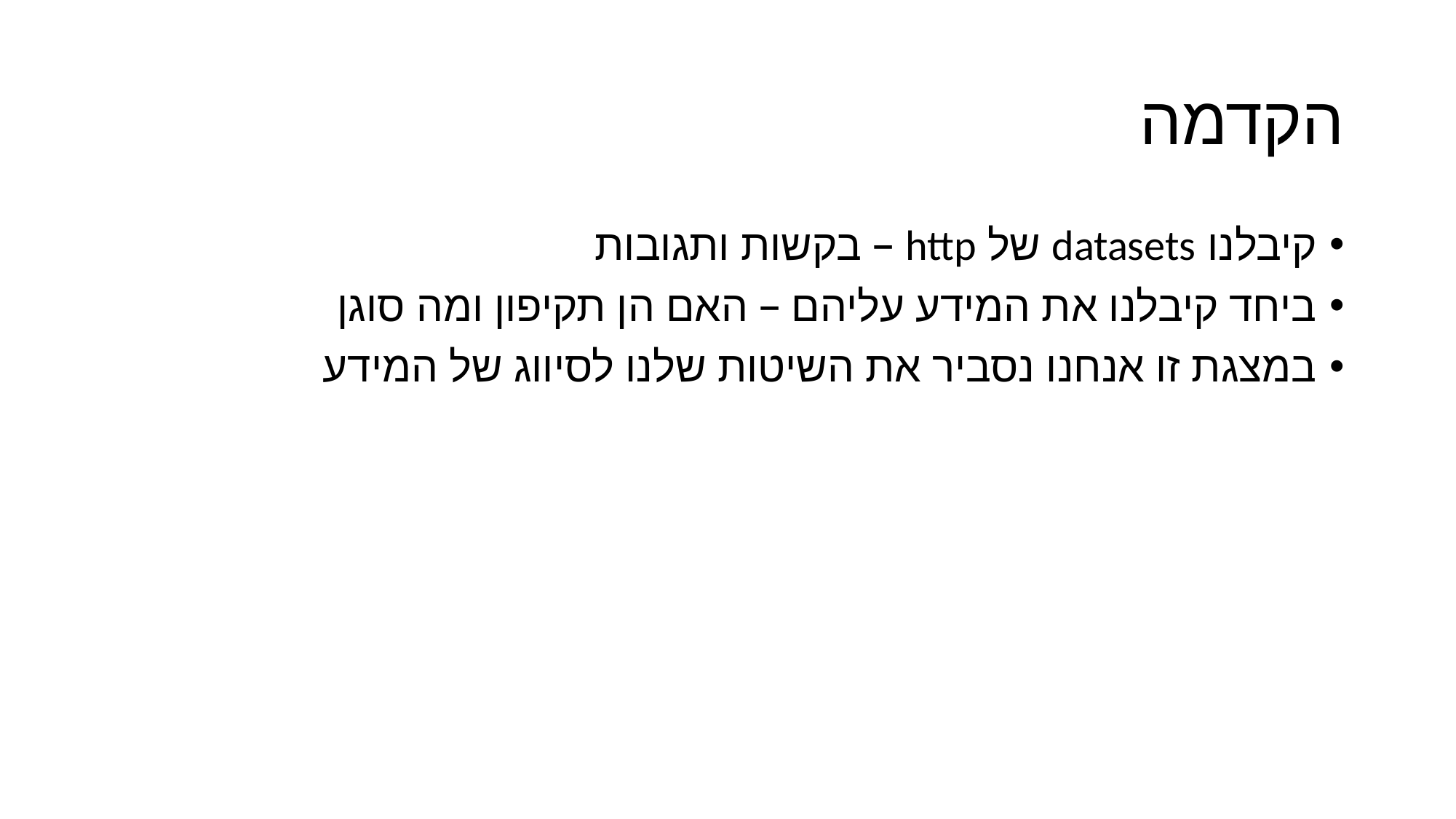

# הקדמה
קיבלנו datasets של http – בקשות ותגובות
ביחד קיבלנו את המידע עליהם – האם הן תקיפון ומה סוגן
במצגת זו אנחנו נסביר את השיטות שלנו לסיווג של המידע